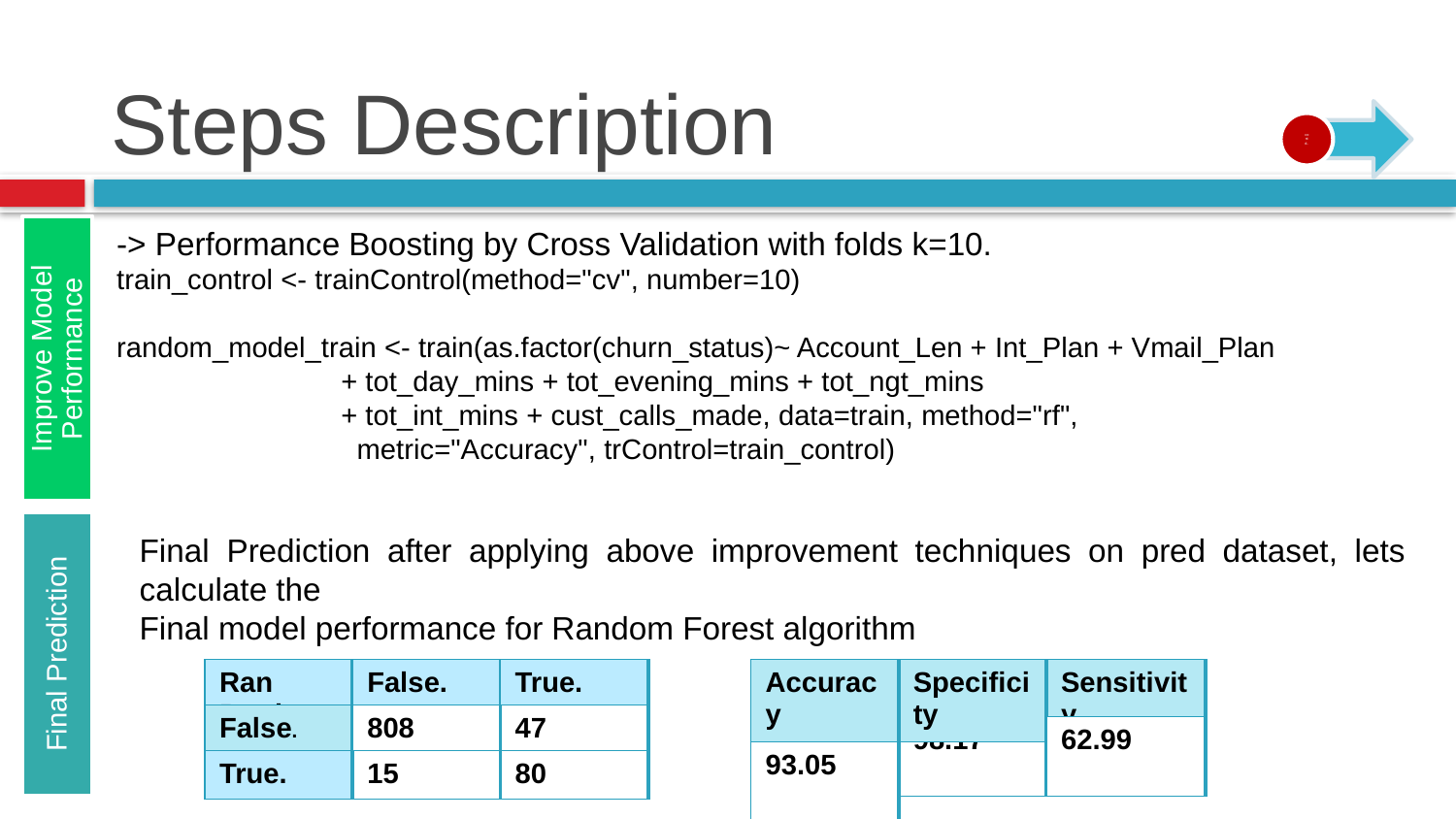

# Steps Description
contd..
-> Performance Boosting by Cross Validation with folds k=10.
train_control <- trainControl(method="cv", number=10)

random_model_train <- train(as.factor(churn_status)~ Account_Len + Int_Plan + Vmail_Plan
                            + tot_day_mins + tot_evening_mins + tot_ngt_mins
                            + tot_int_mins + cust_calls_made, data=train, method="rf",
                              metric="Accuracy", trControl=train_control)

Improve Model Performance
Final Prediction after applying above improvement techniques on pred dataset, lets calculate the
Final model performance for Random Forest algorithm

Final Prediction
| Ran Pred |
| --- |
| False. |
| --- |
|  |
| True. |
| --- |
| Accuracy |
| --- |
| 93.05 |
| Specificity |
| --- |
| Sensitivity |
| --- |
| False. |
| --- |
| 808 |
| --- |
| 47 |
| --- |
| 115 |
| --- |
| 62.99 |
| --- |
| 98.17 |
| --- |
| True. |
| --- |
| 15 |
| --- |
| 80 |
| --- |